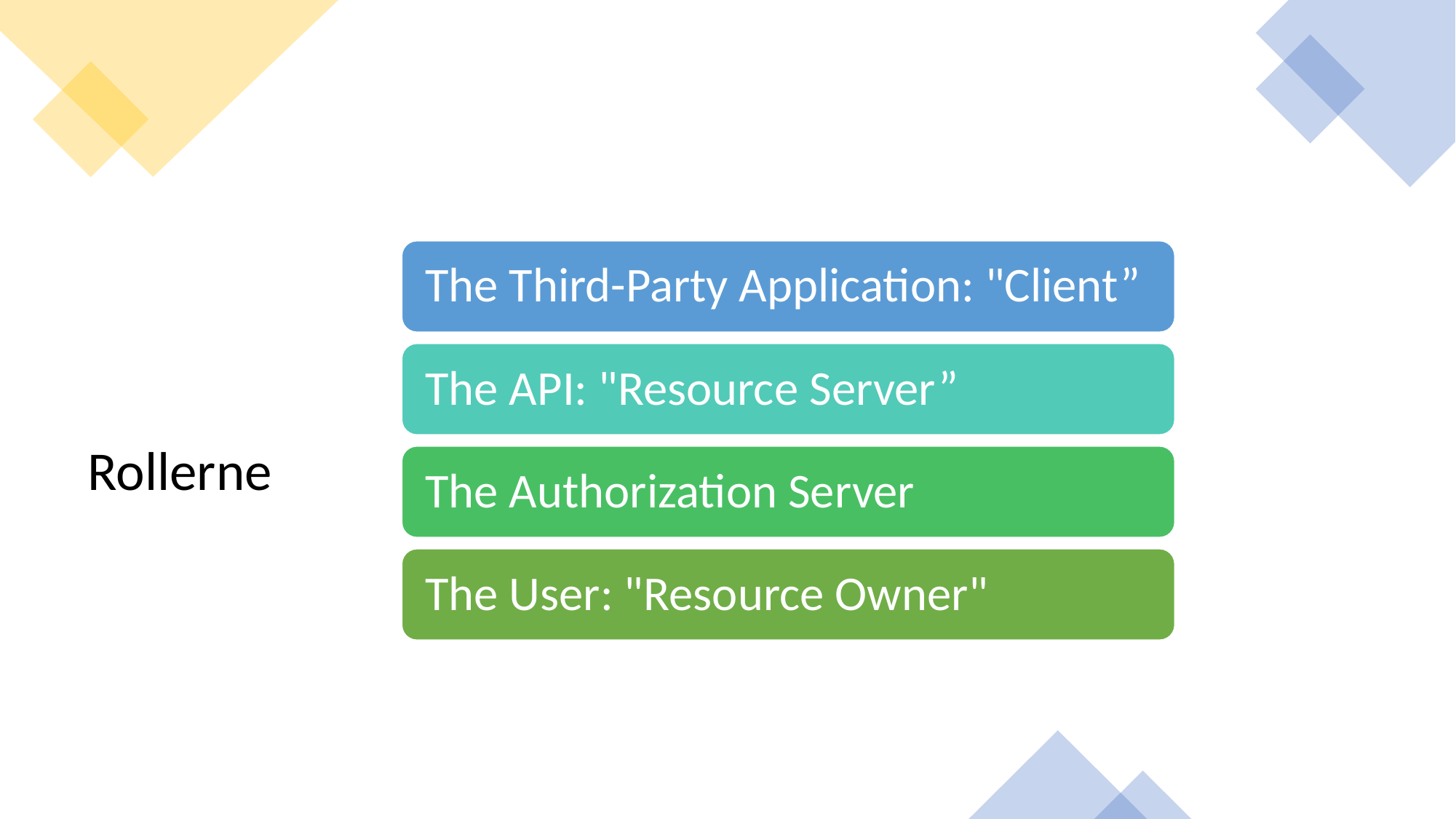

The Third-Party Application: "Client”
The API: "Resource Server”
The Authorization Server
The User: "Resource Owner"
# Rollerne